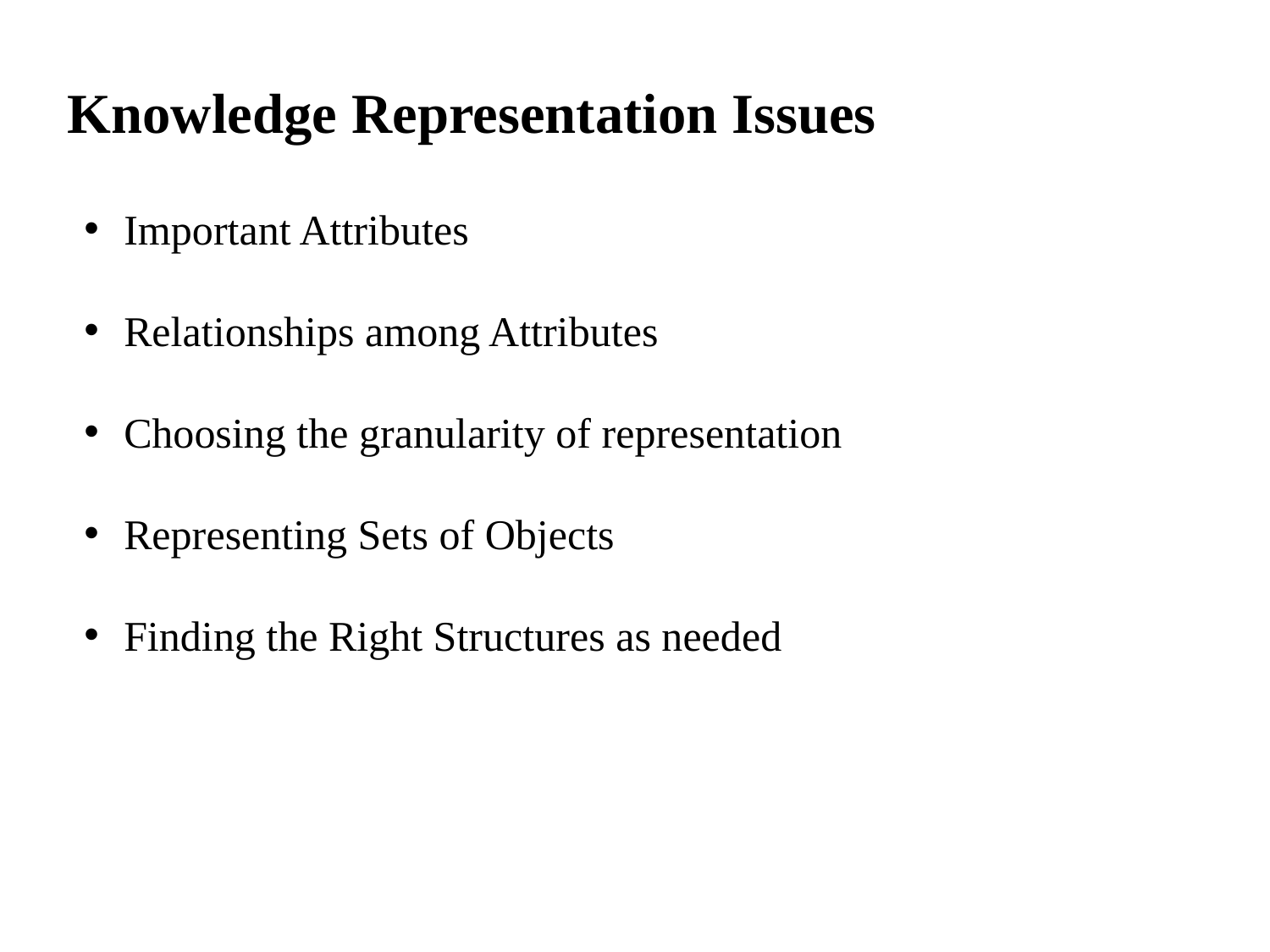

Knowledge Representation Issues
Important Attributes

Relationships among Attributes

Choosing the granularity of representation

Representing Sets of Objects

Finding the Right Structures as needed